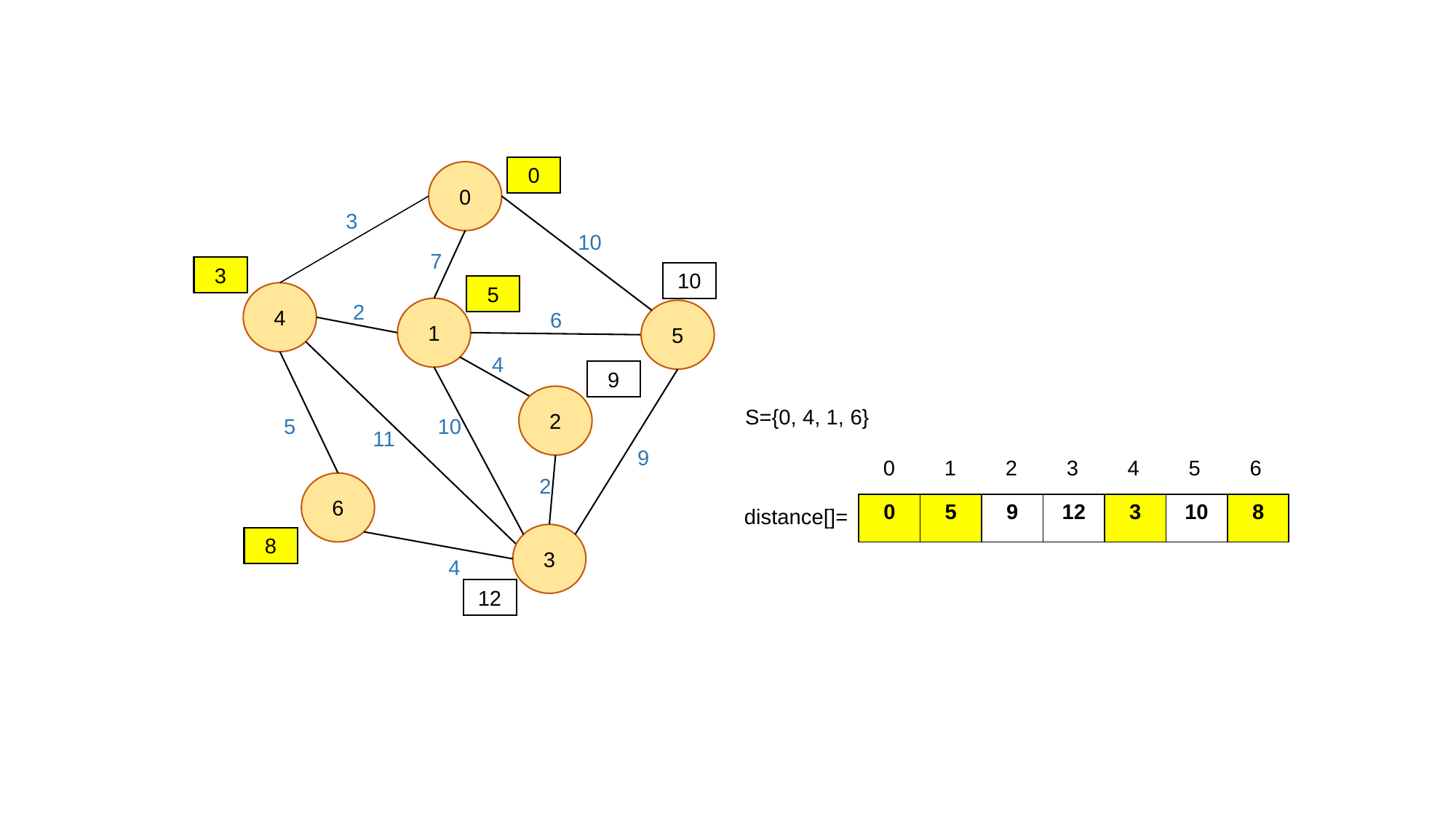

0
0
3
10
7
3
10
5
4
2
1
5
6
4
9
2
S={0, 4, 1, 6}
10
5
11
9
0
1
2
3
4
5
6
2
6
| 0 | 5 | 9 | 12 | 3 | 10 | 8 |
| --- | --- | --- | --- | --- | --- | --- |
distance[]=
3
8
4
12